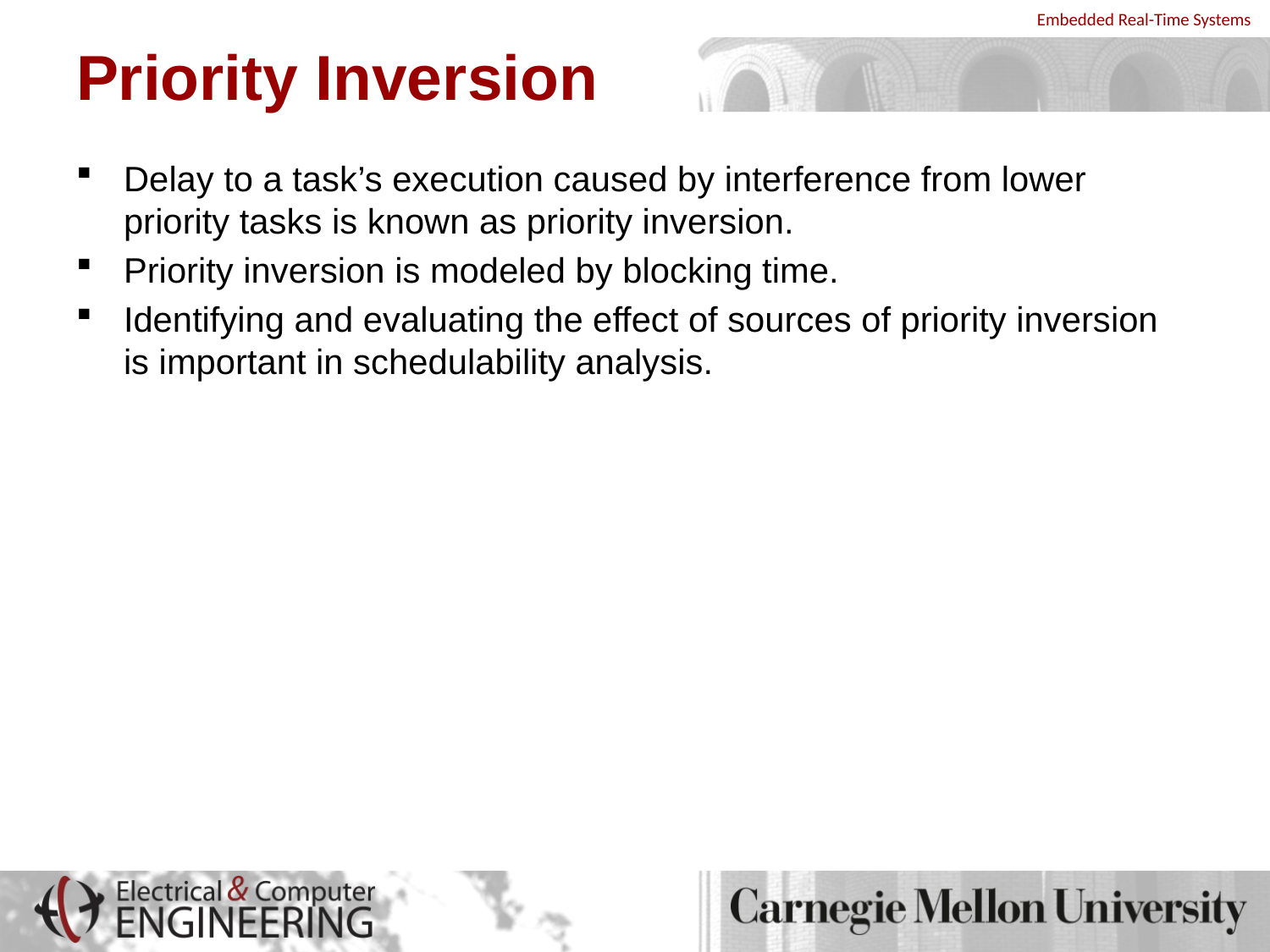

# Priority Inversion
Delay to a task’s execution caused by interference from lower priority tasks is known as priority inversion.
Priority inversion is modeled by blocking time.
Identifying and evaluating the effect of sources of priority inversion is important in schedulability analysis.